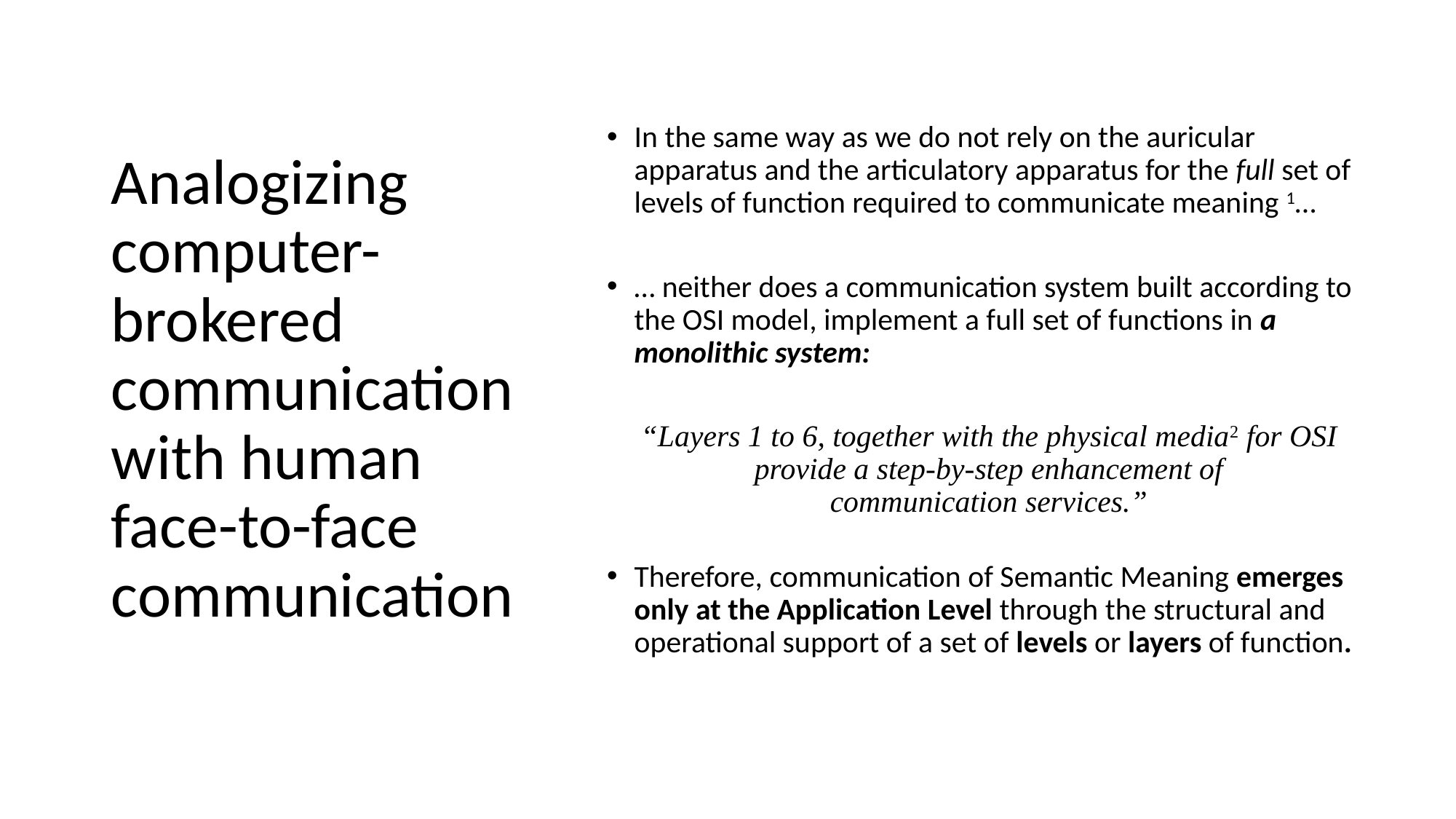

# Analogizing computer-brokered communication with human face-to-face communication
In the same way as we do not rely on the auricular apparatus and the articulatory apparatus for the full set of levels of function required to communicate meaning 1…

… neither does a communication system built according to the OSI model, implement a full set of functions in a monolithic system:

“Layers 1 to 6, together with the physical media2 for OSI
provide a step-by-step enhancement of
communication services.”

Therefore, communication of Semantic Meaning emerges only at the Application Level through the structural and operational support of a set of levels or layers of function.